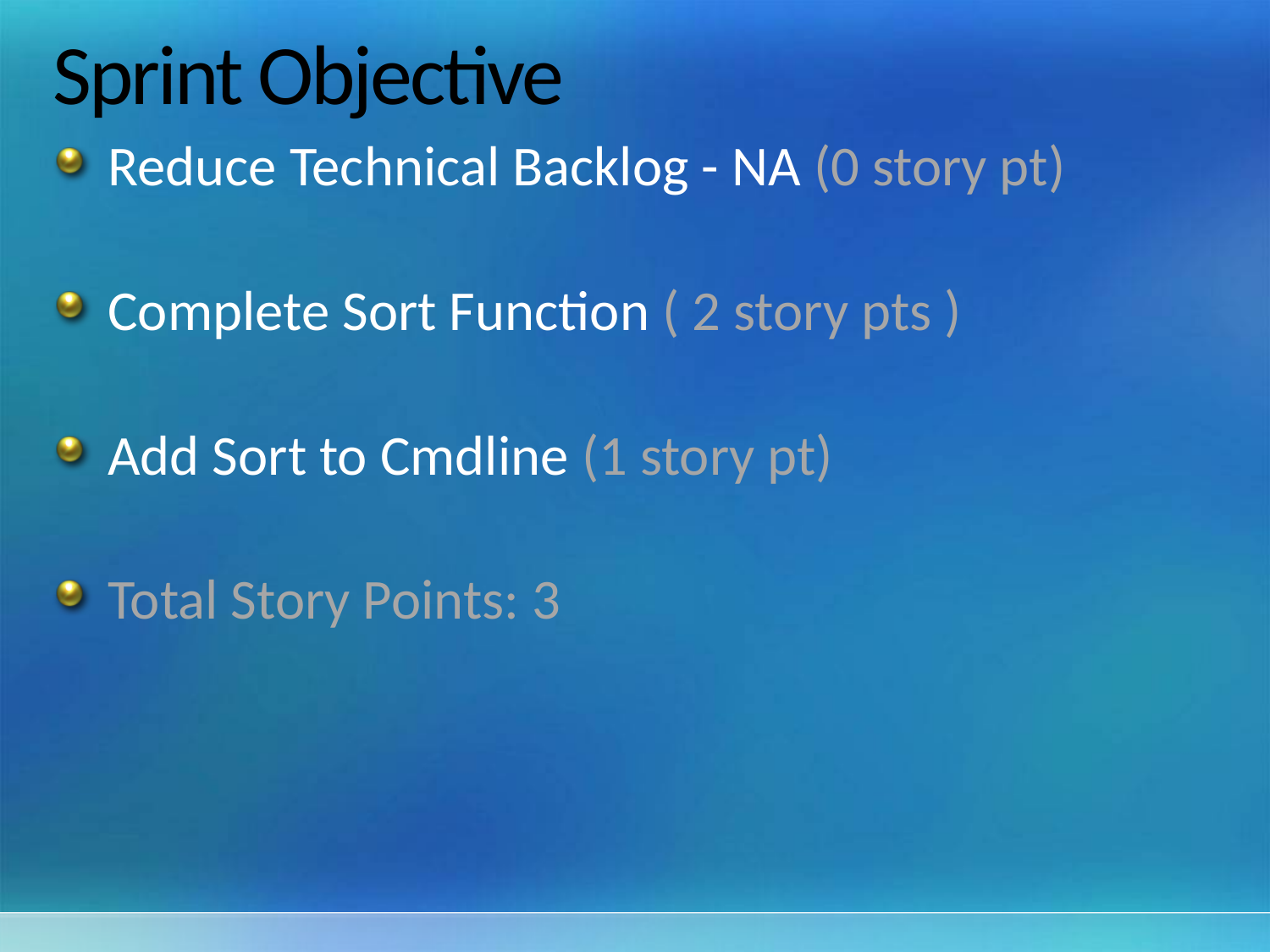

# Sprint Objective
Reduce Technical Backlog - NA (0 story pt)

Complete Sort Function ( 2 story pts )

Add Sort to Cmdline (1 story pt)

Total Story Points: 3